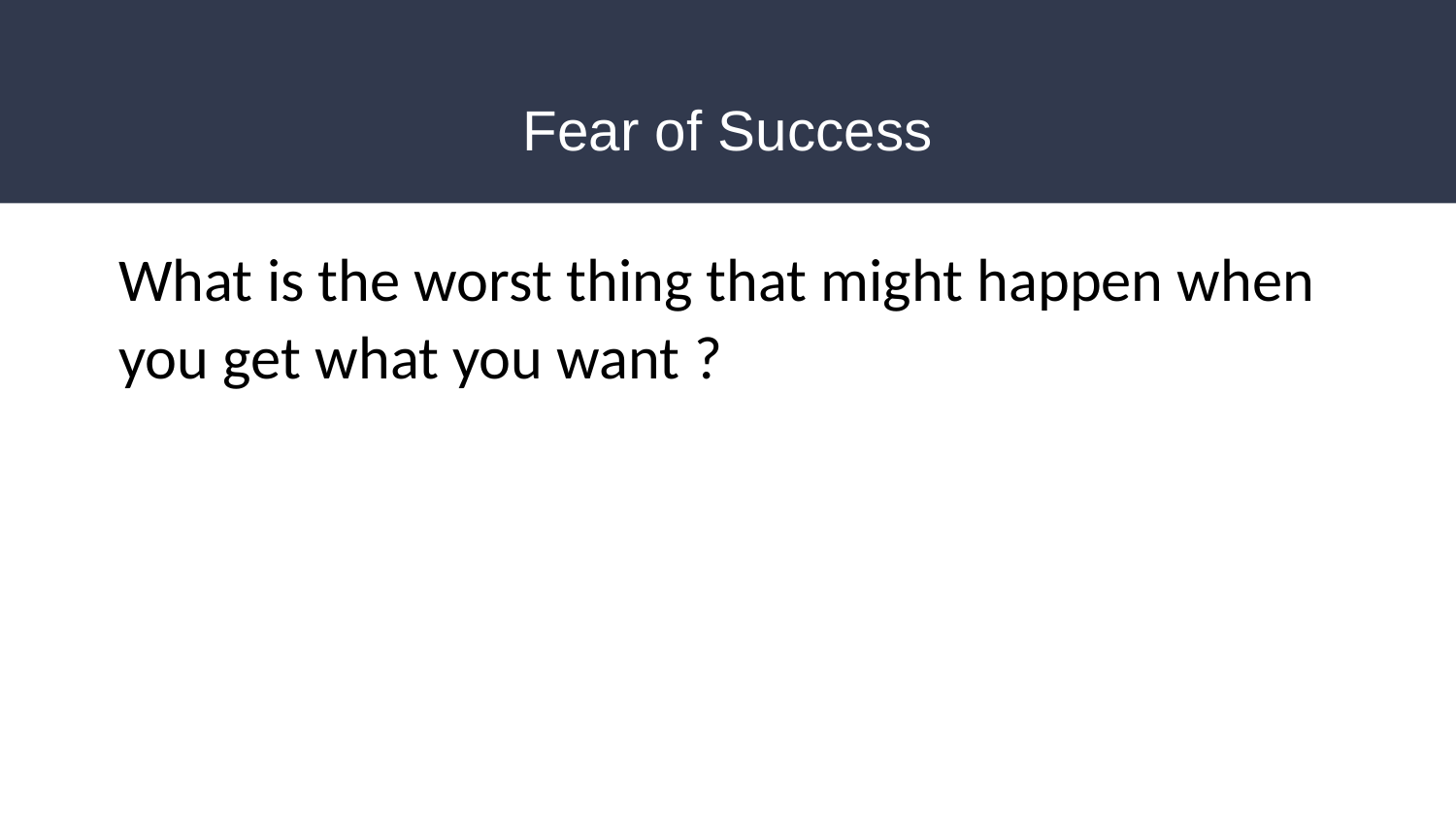

# Fear of Success
What is the worst thing that might happen when you get what you want ?